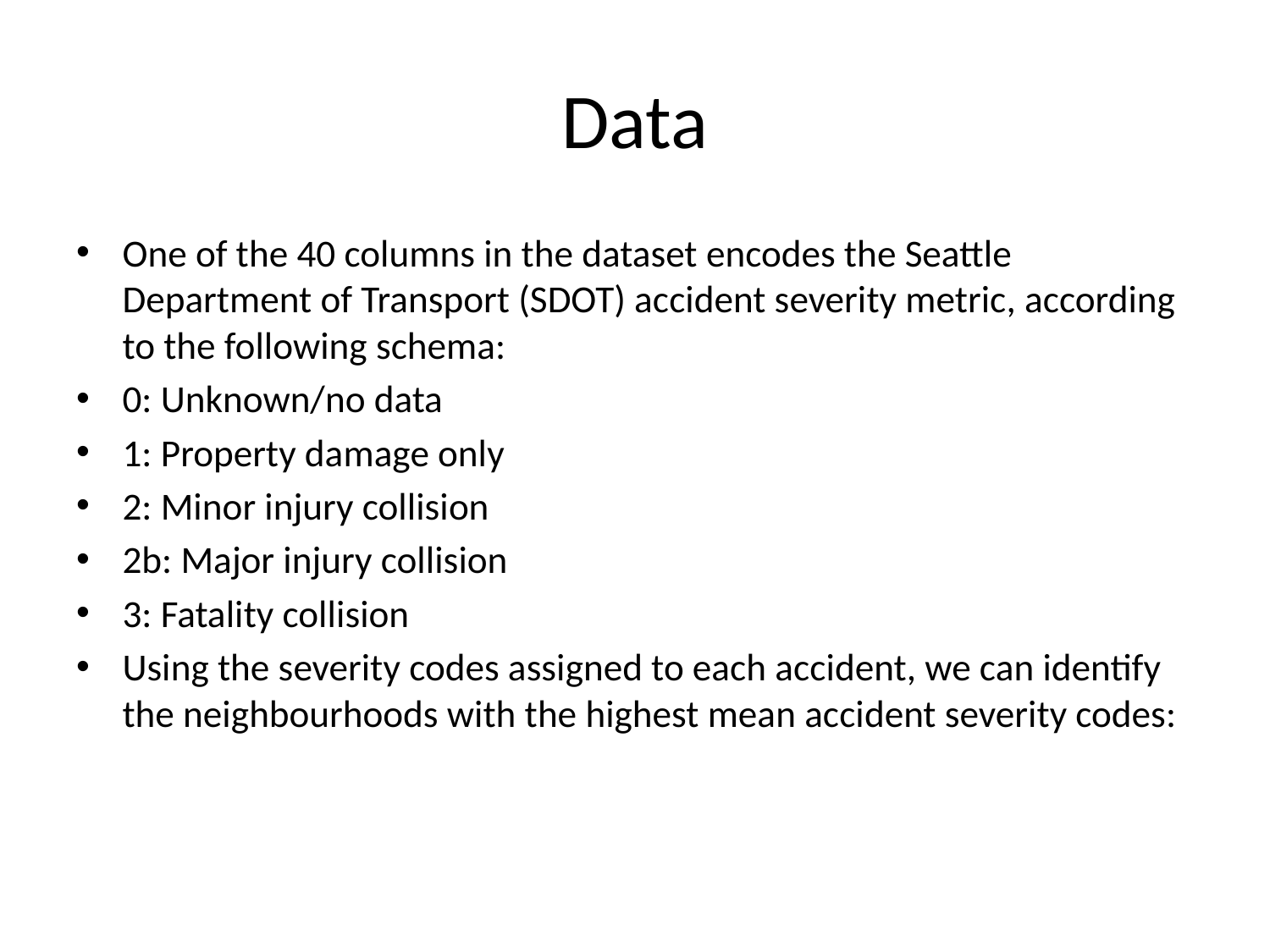

# Data
One of the 40 columns in the dataset encodes the Seattle Department of Transport (SDOT) accident severity metric, according to the following schema:
0: Unknown/no data
1: Property damage only
2: Minor injury collision
2b: Major injury collision
3: Fatality collision
Using the severity codes assigned to each accident, we can identify the neighbourhoods with the highest mean accident severity codes: